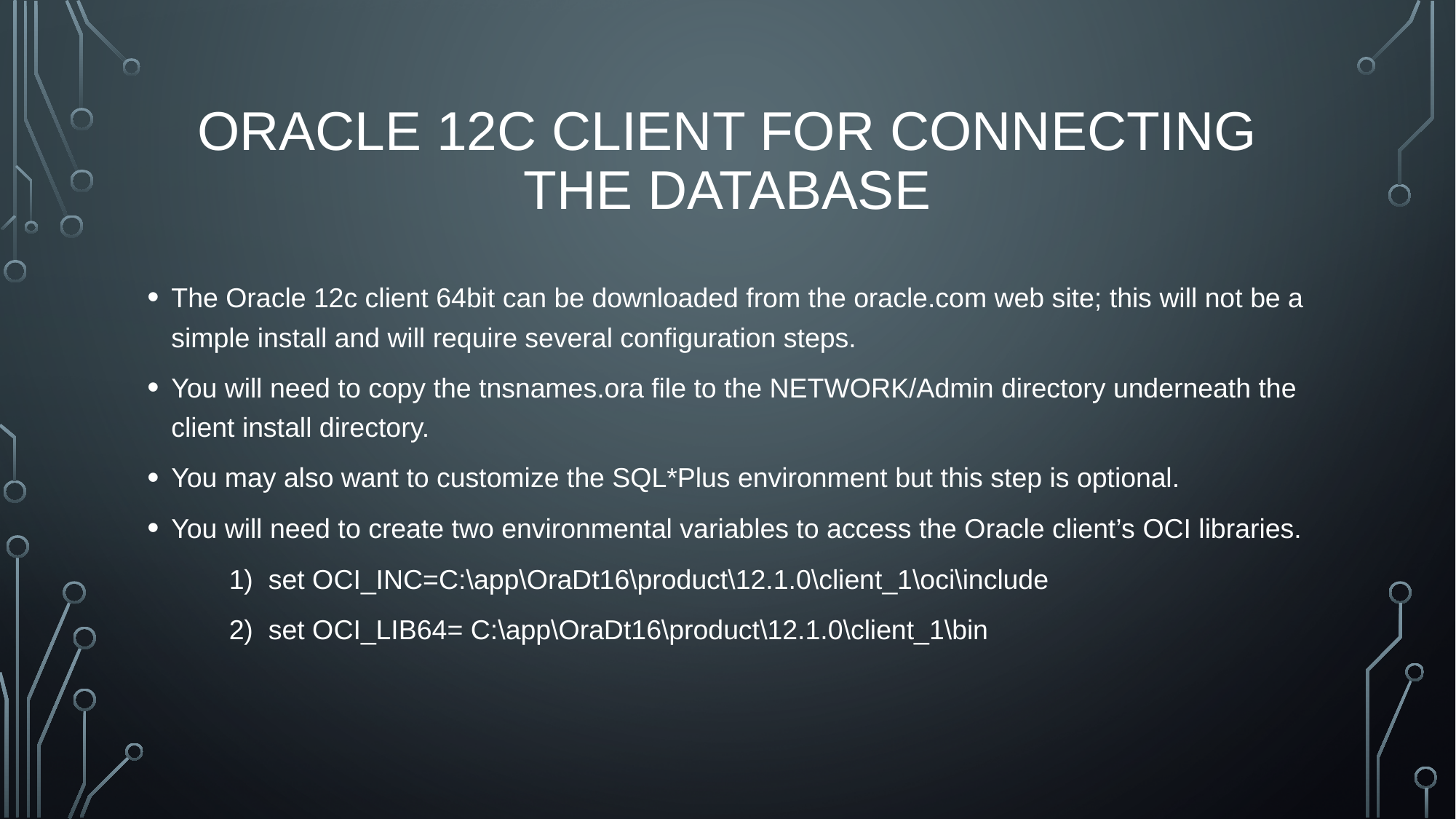

# Oracle 12c client for connecting the database
The Oracle 12c client 64bit can be downloaded from the oracle.com web site; this will not be a simple install and will require several configuration steps.
You will need to copy the tnsnames.ora file to the NETWORK/Admin directory underneath the client install directory.
You may also want to customize the SQL*Plus environment but this step is optional.
You will need to create two environmental variables to access the Oracle client’s OCI libraries.
	1)  set OCI_INC=C:\app\OraDt16\product\12.1.0\client_1\oci\include
	2)  set OCI_LIB64= C:\app\OraDt16\product\12.1.0\client_1\bin